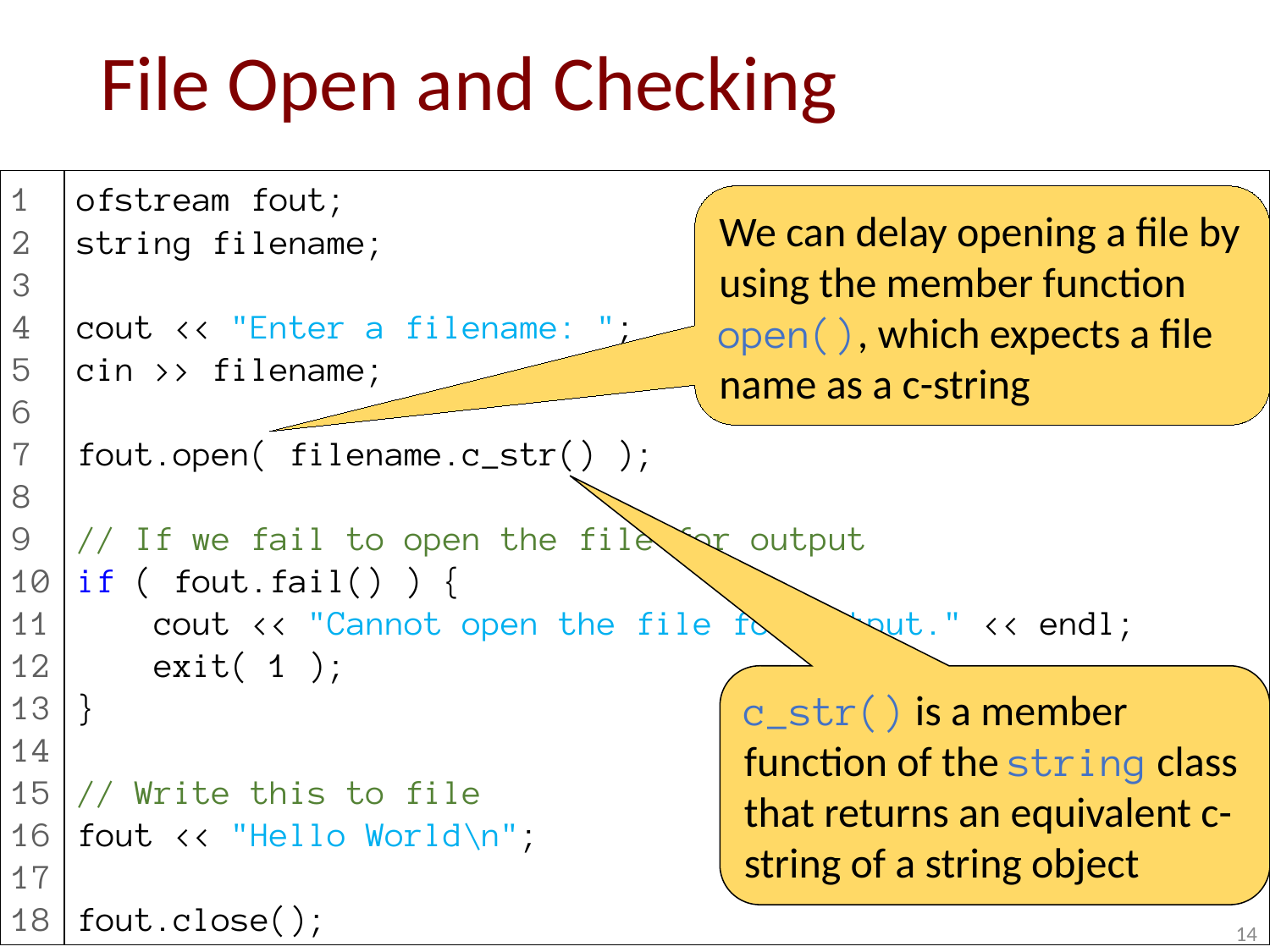

# File Open and Checking
1
2
3
4
5
6
7
8
9
10
11
12
13
14
15
16
17
18
ofstream fout;
string filename;

cout << "Enter a filename: ";
cin >> filename;

fout.open( filename.c_str() );

// If we fail to open the file for output
if ( fout.fail() ) {
    cout << "Cannot open the file for output." << endl;
    exit( 1 );
}

// Write this to file
fout << "Hello World\n";

fout.close();
We can delay opening a file by using the member function open(), which expects a file name as a c-string
c_str() is a member function of the string class that returns an equivalent c-string of a string object
14